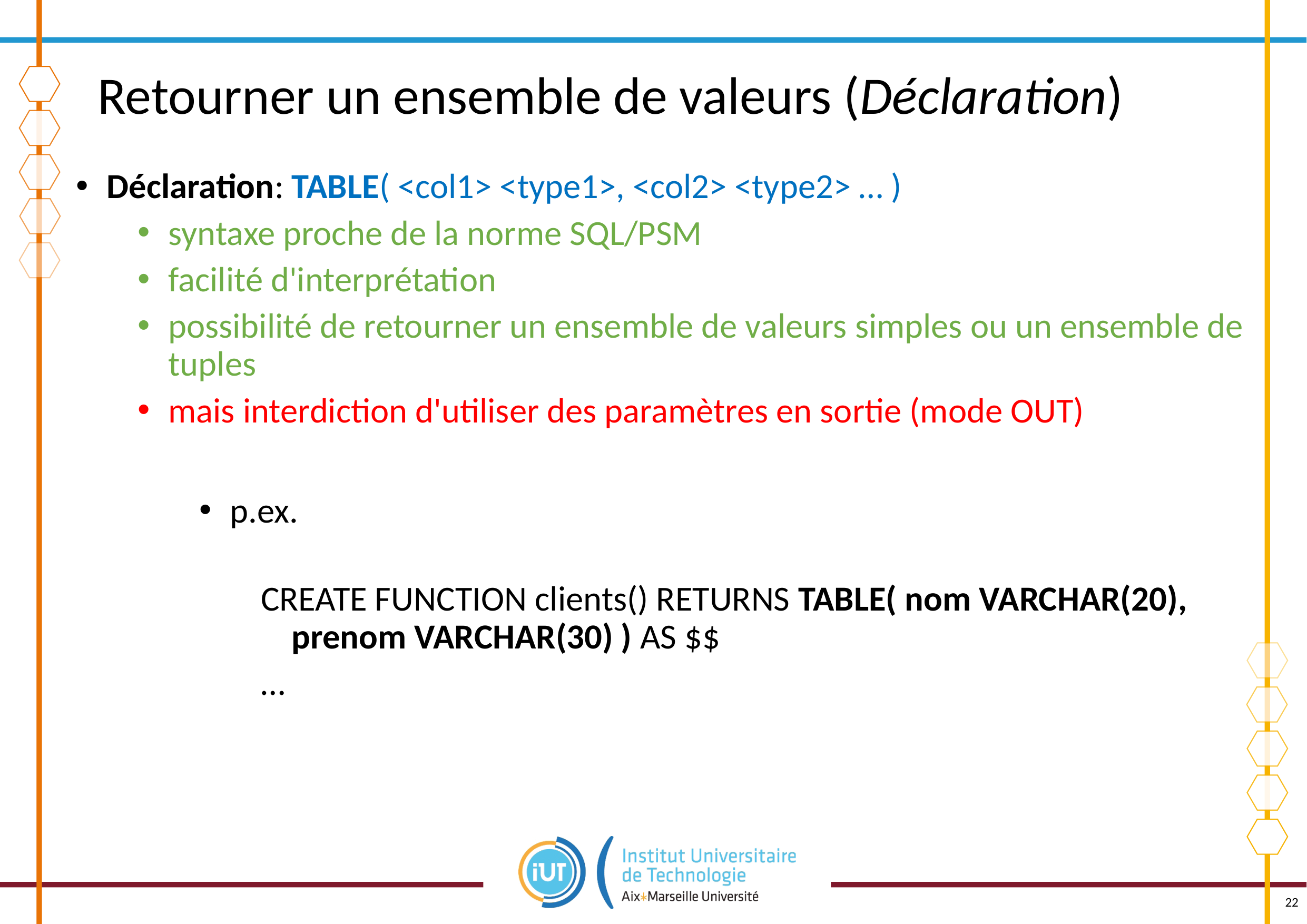

# Retourner un ensemble de valeurs (Déclaration)
Déclaration: TABLE( <col1> <type1>, <col2> <type2> … )
syntaxe proche de la norme SQL/PSM
facilité d'interprétation
possibilité de retourner un ensemble de valeurs simples ou un ensemble de tuples
mais interdiction d'utiliser des paramètres en sortie (mode OUT)

p.ex.

CREATE FUNCTION clients() RETURNS TABLE( nom VARCHAR(20), prenom VARCHAR(30) ) AS $$
…

22